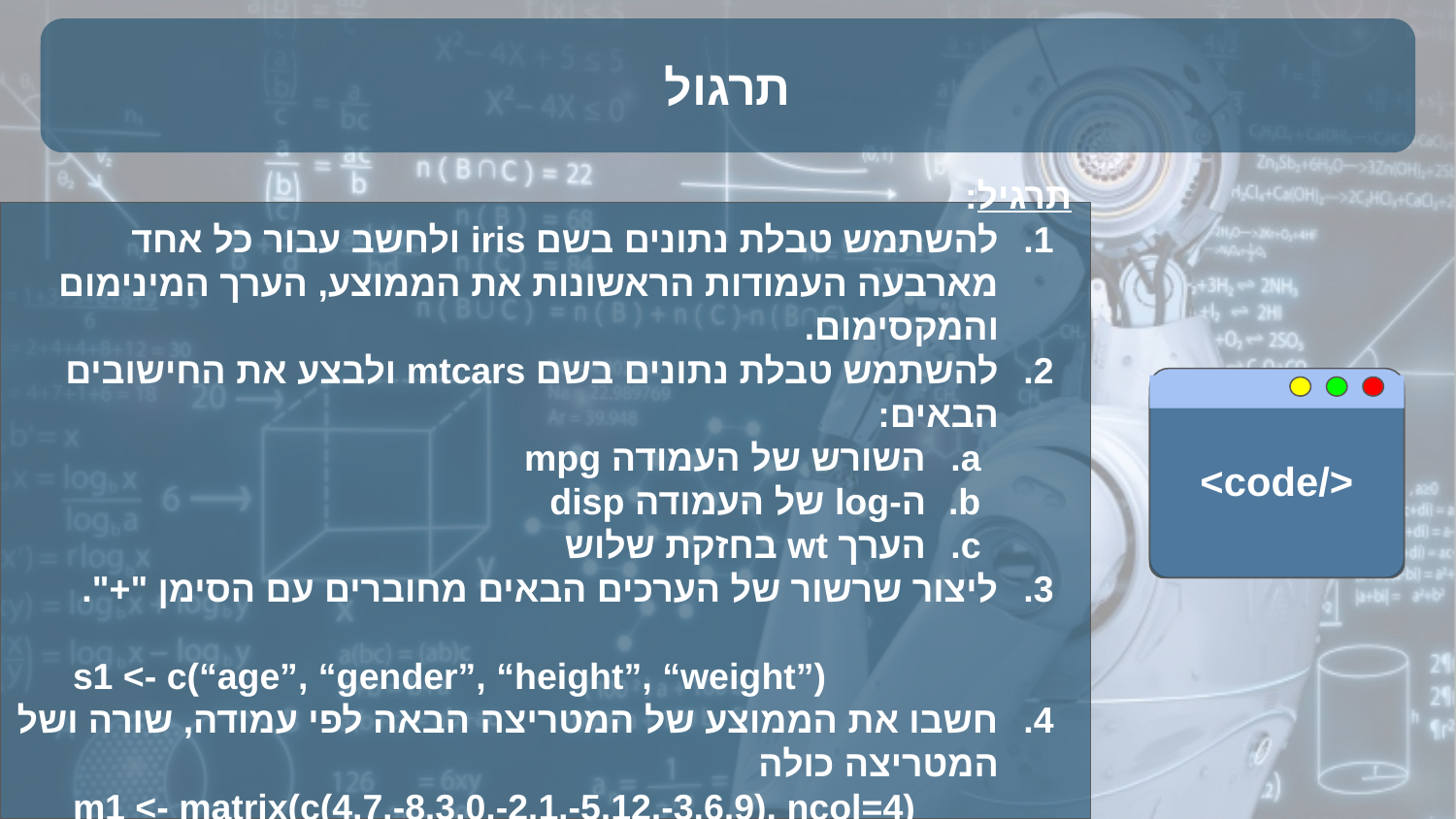

# תרגול

תרגיל:
להשתמש טבלת נתונים בשם iris ולחשב עבור כל אחד מארבעה העמודות הראשונות את הממוצע, הערך המינימום והמקסימום.
להשתמש טבלת נתונים בשם mtcars ולבצע את החישובים הבאים:
השורש של העמודה mpg
ה-log של העמודה disp
הערך wt בחזקת שלוש
ליצור שרשור של הערכים הבאים מחוברים עם הסימן "+".
s1 <- c(“age”, “gender”, “height”, “weight”)
חשבו את הממוצע של המטריצה הבאה לפי עמודה, שורה ושל המטריצה כולה
m1 <- matrix(c(4,7,-8,3,0,-2,1,-5,12,-3,6,9), ncol=4)

<code/>